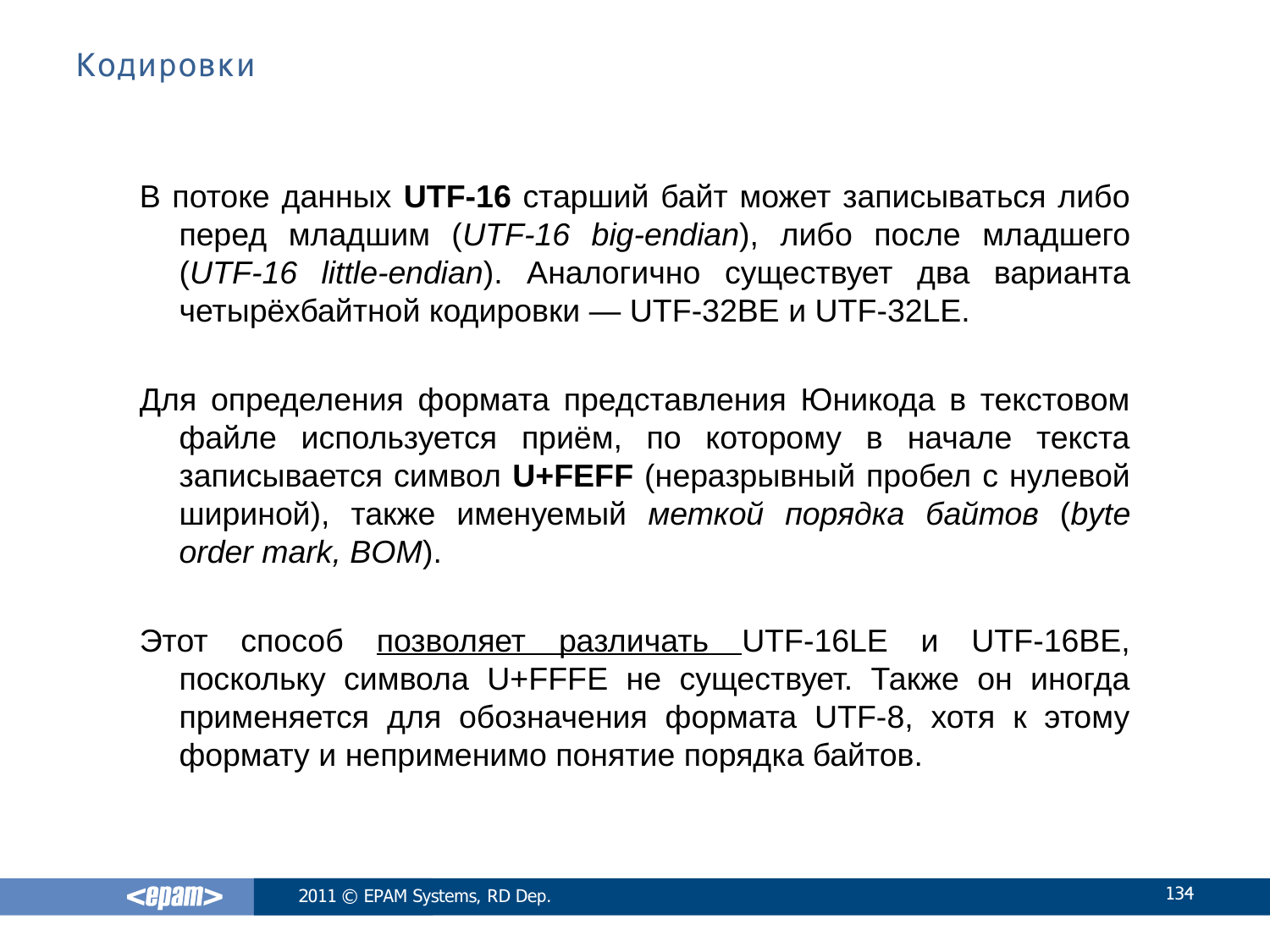

# Кодировки
В потоке данных UTF-16 старший байт может записываться либо перед младшим (UTF-16 big-endian), либо после младшего (UTF-16 little-endian). Аналогично существует два варианта четырёхбайтной кодировки — UTF-32BE и UTF-32LE.

Для определения формата представления Юникода в текстовом файле используется приём, по которому в начале текста записывается символ U+FEFF (неразрывный пробел с нулевой шириной), также именуемый меткой порядка байтов (byte order mark, BOM).

Этот способ позволяет различать UTF-16LE и UTF-16BE, поскольку символа U+FFFE не существует. Также он иногда применяется для обозначения формата UTF-8, хотя к этому формату и неприменимо понятие порядка байтов.

134
2011 © EPAM Systems, RD Dep.